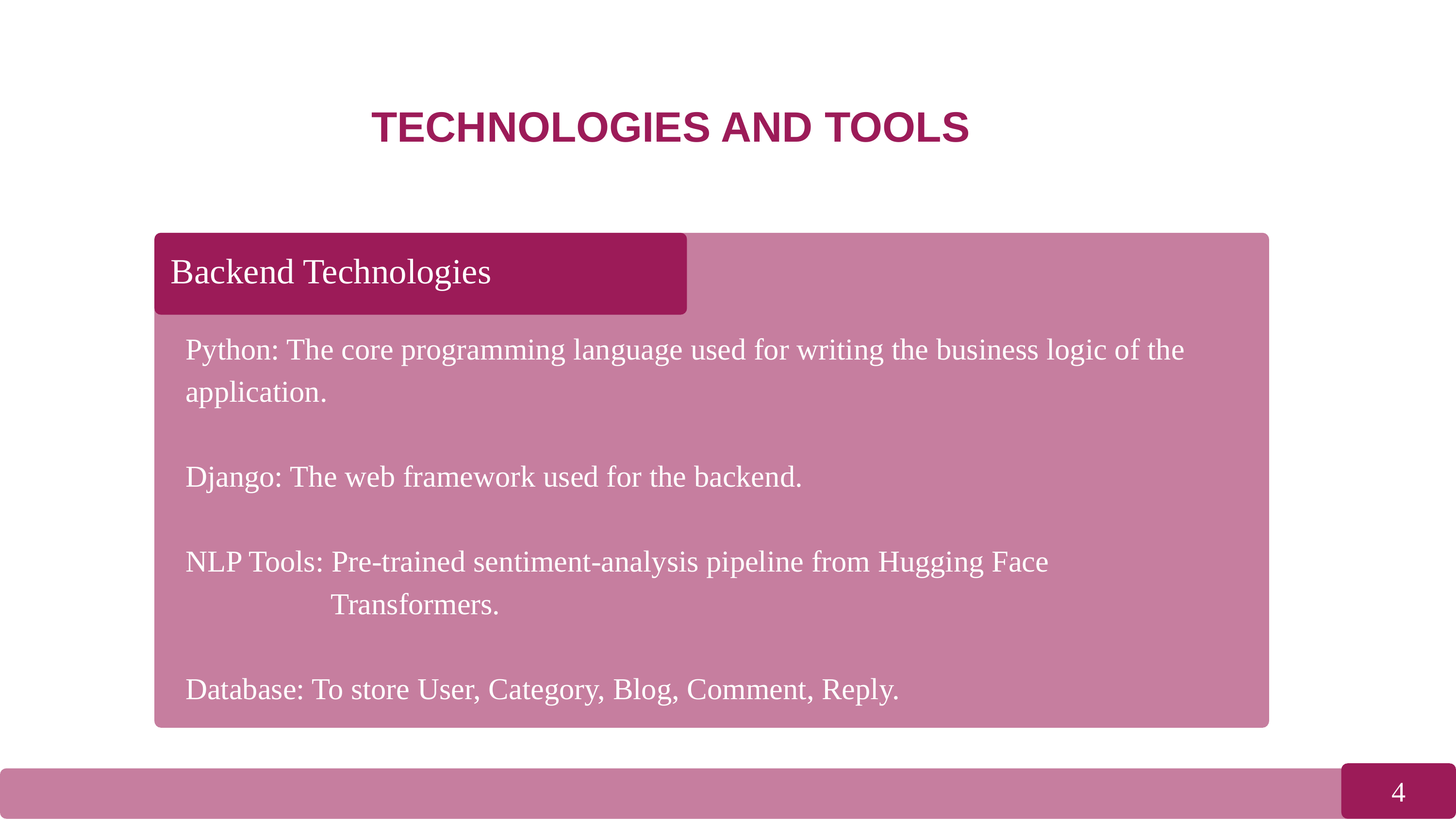

TECHNOLOGIES AND TOOLS

Backend Technologies
Python: The core programming language used for writing the business logic of the application.

Django: The web framework used for the backend.

NLP Tools: Pre-trained sentiment-analysis pipeline from Hugging Face
                   Transformers.

Database: To store User, Category, Blog, Comment, Reply.

4